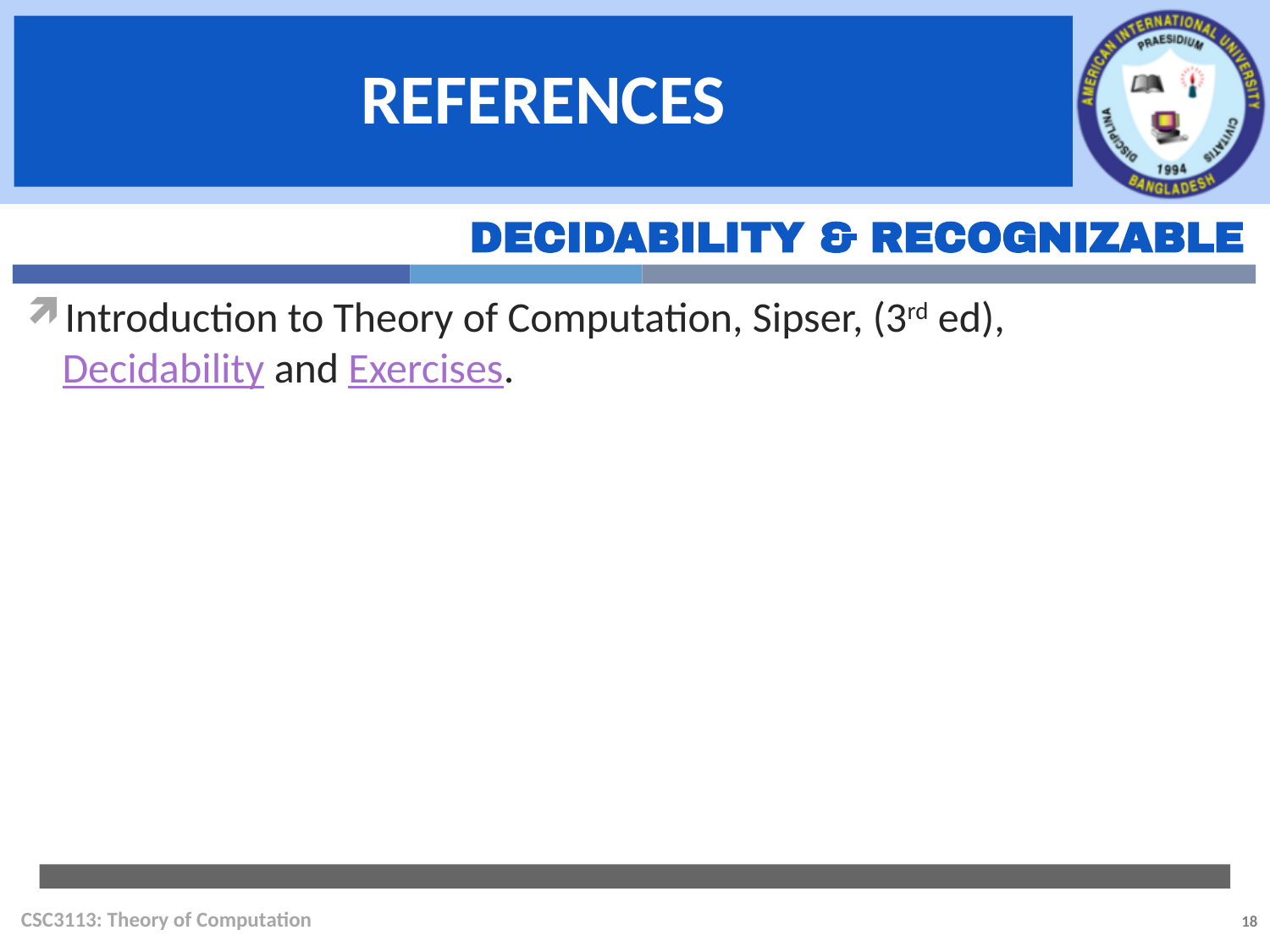

Decidability & Recognizable
Introduction to Theory of Computation, Sipser, (3rd ed),
Decidability and Exercises.
CSC3113: Theory of Computation